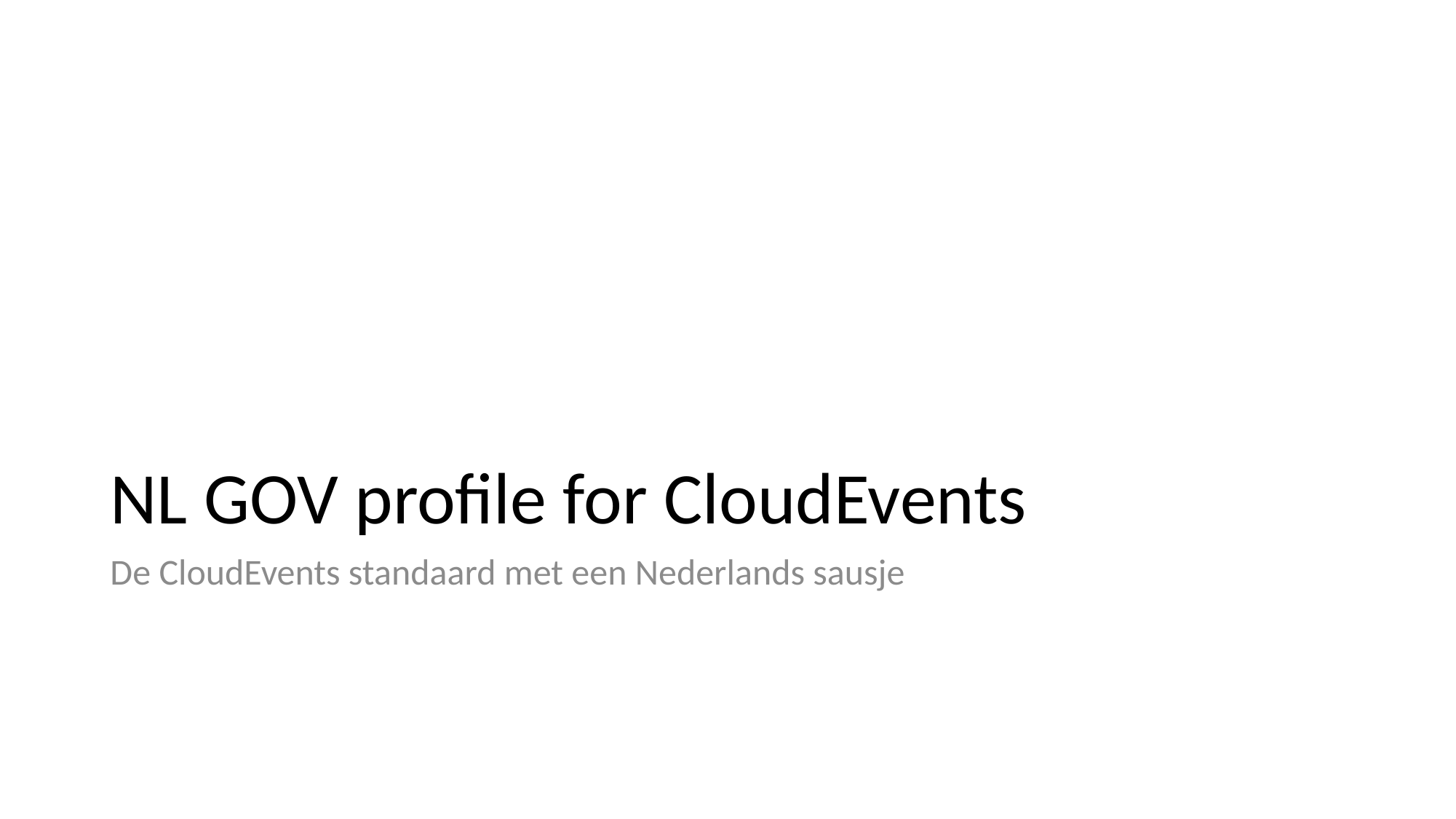

# NL GOV profile for CloudEvents
De CloudEvents standaard met een Nederlands sausje